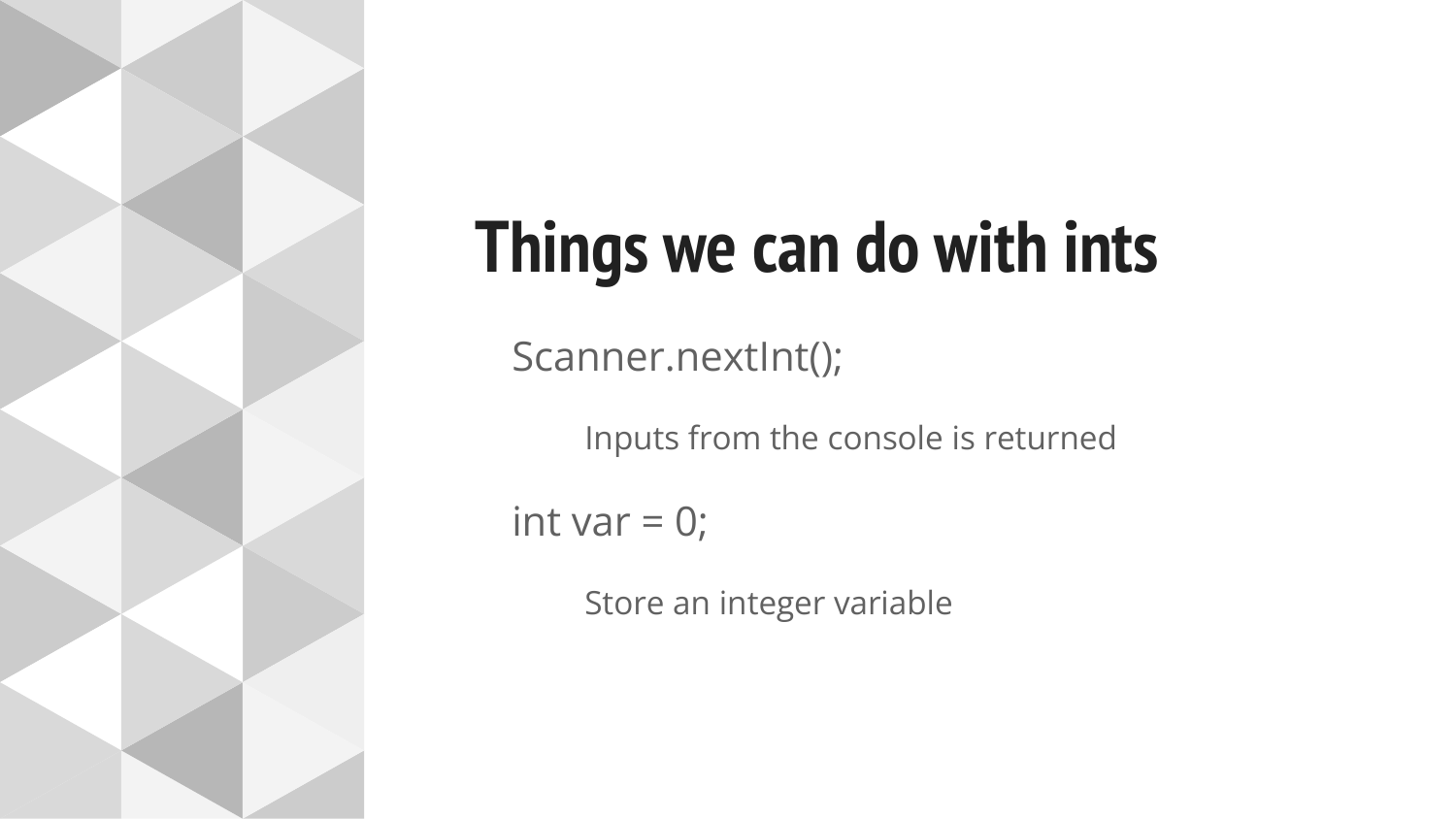

# Things we can do with ints
Scanner.nextInt();
Inputs from the console is returned
int var = 0;
Store an integer variable